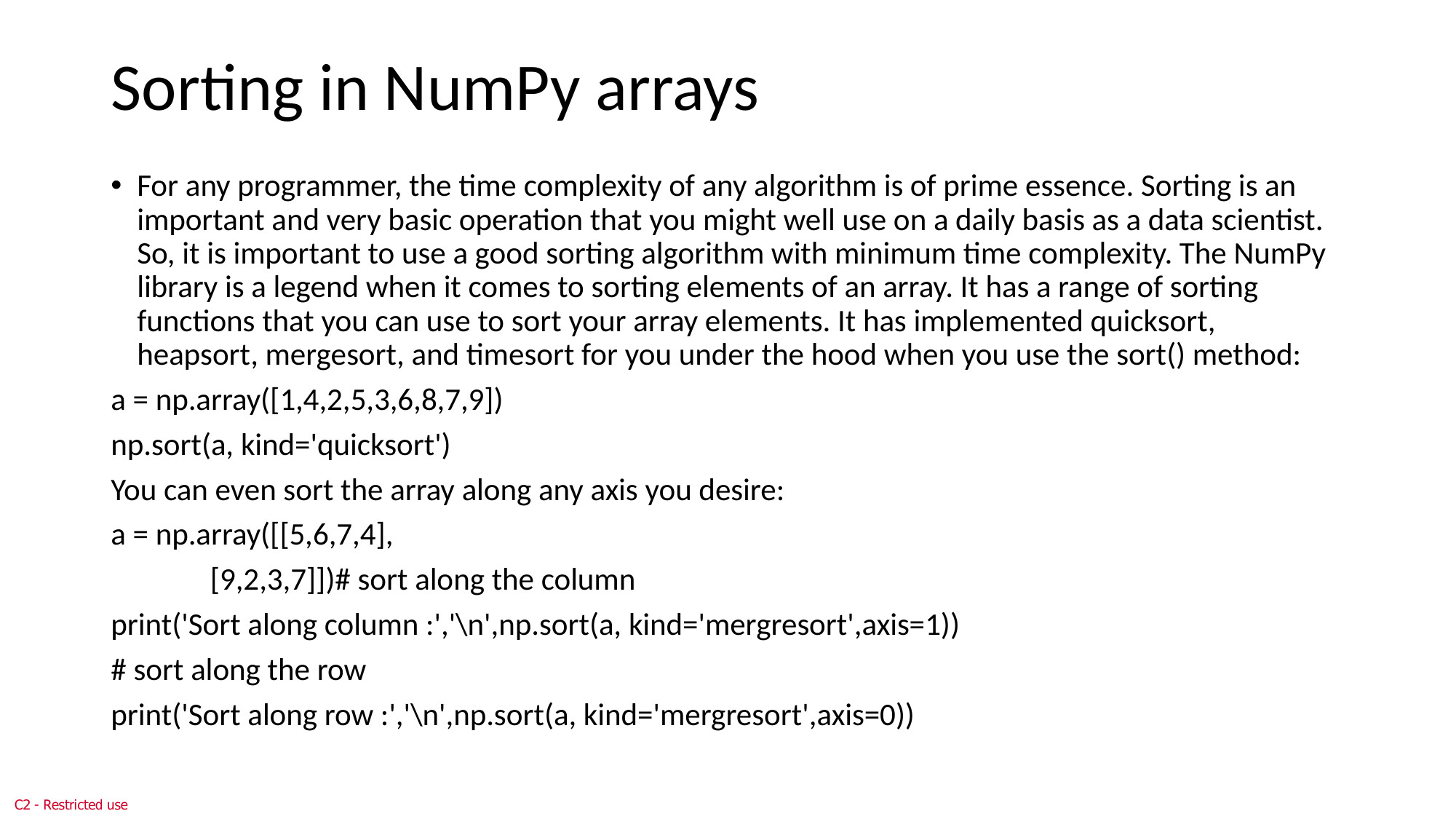

# Sorting in NumPy arrays
For any programmer, the time complexity of any algorithm is of prime essence. Sorting is an important and very basic operation that you might well use on a daily basis as a data scientist. So, it is important to use a good sorting algorithm with minimum time complexity. The NumPy library is a legend when it comes to sorting elements of an array. It has a range of sorting functions that you can use to sort your array elements. It has implemented quicksort, heapsort, mergesort, and timesort for you under the hood when you use the sort() method:
a = np.array([1,4,2,5,3,6,8,7,9])
np.sort(a, kind='quicksort')
You can even sort the array along any axis you desire:
a = np.array([[5,6,7,4],
              [9,2,3,7]])# sort along the column
print('Sort along column :','\n',np.sort(a, kind='mergresort',axis=1))
# sort along the row
print('Sort along row :','\n',np.sort(a, kind='mergresort',axis=0))